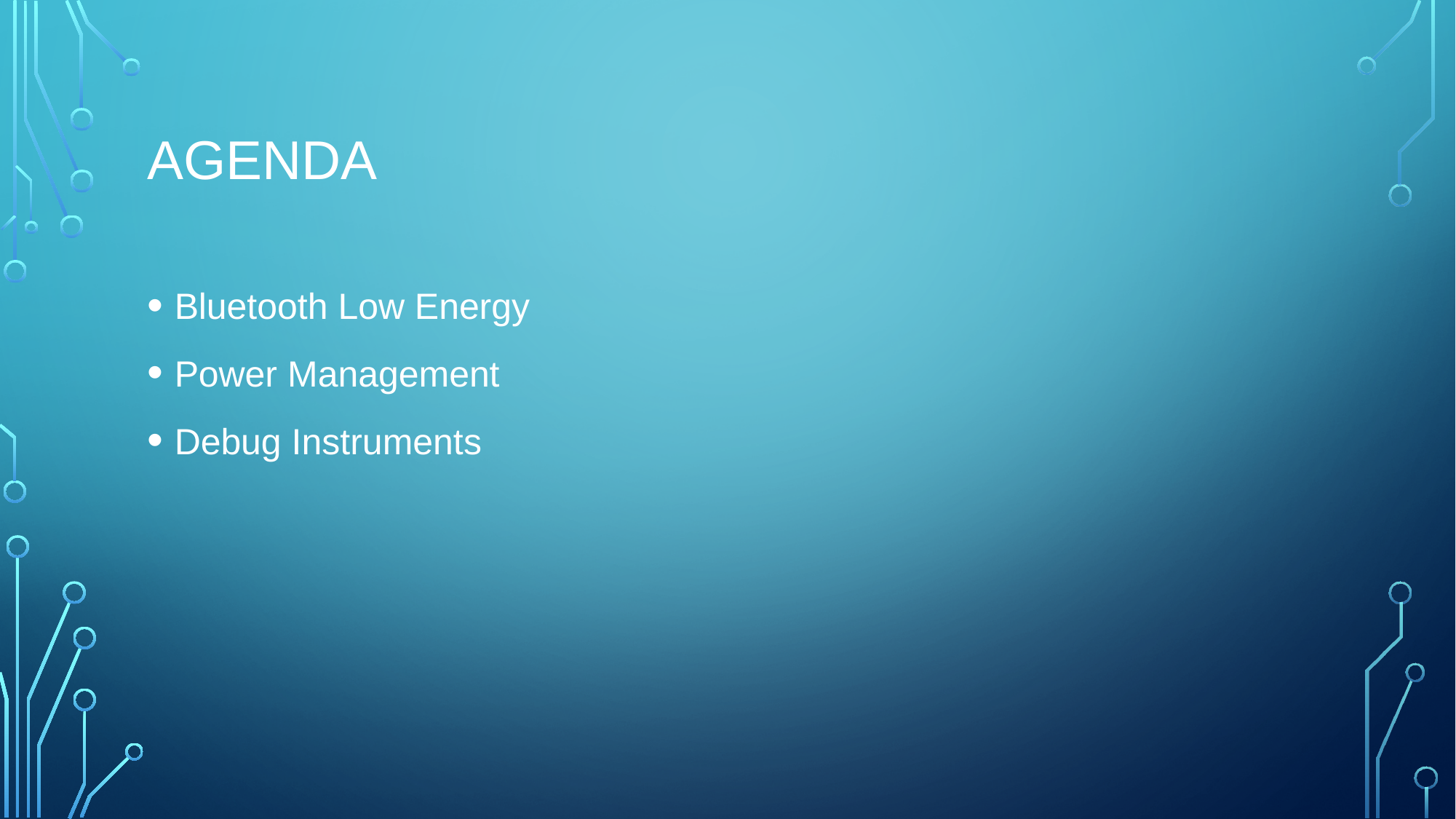

# Agenda
Bluetooth Low Energy
Power Management
Debug Instruments